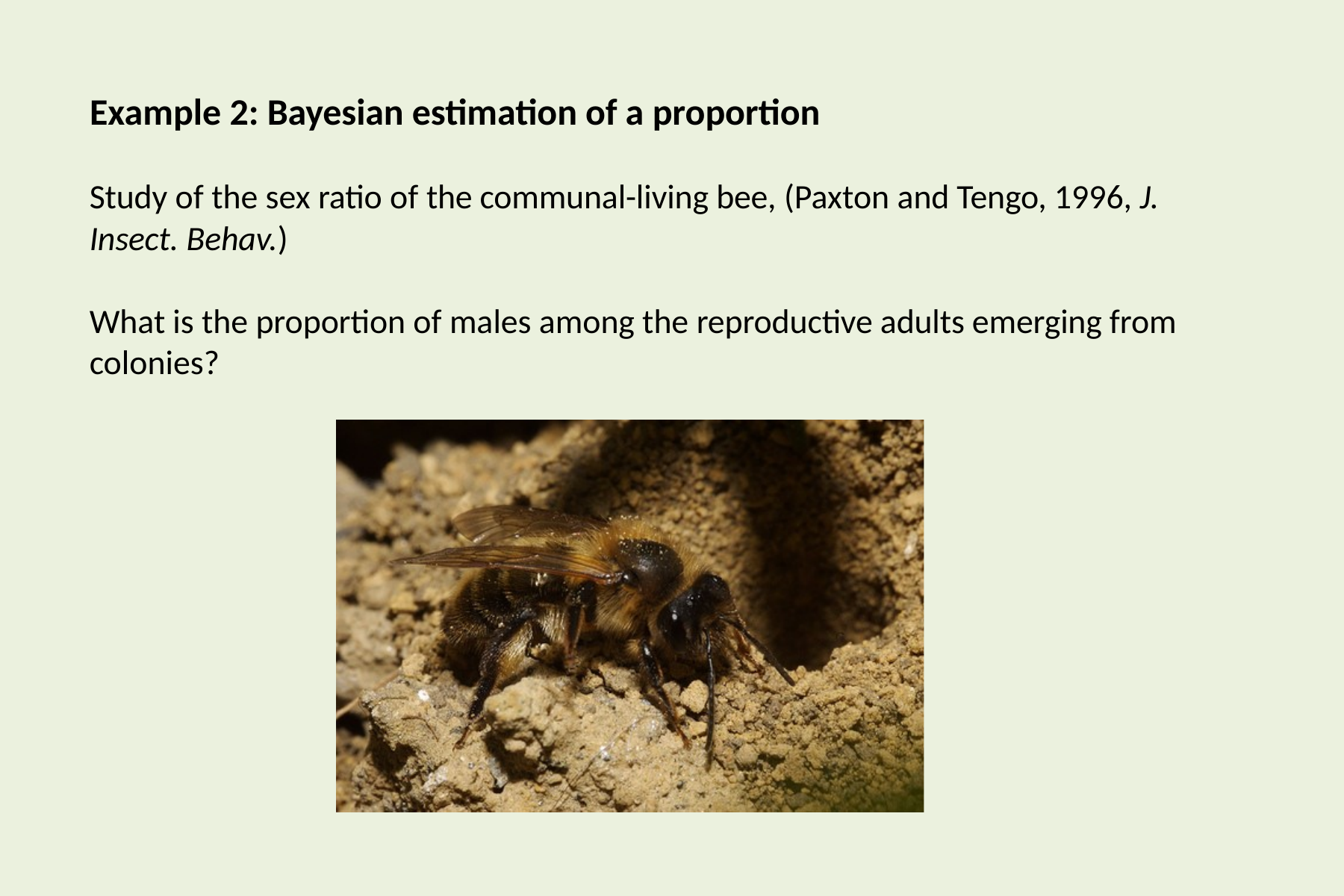

# Example 2: Bayesian estimation of a proportion
Study of the sex ratio of the communal-living bee, (Paxton and Tengo, 1996, J.  Insect. Behav.)

What is the proportion of males among the reproductive adults emerging from  colonies?